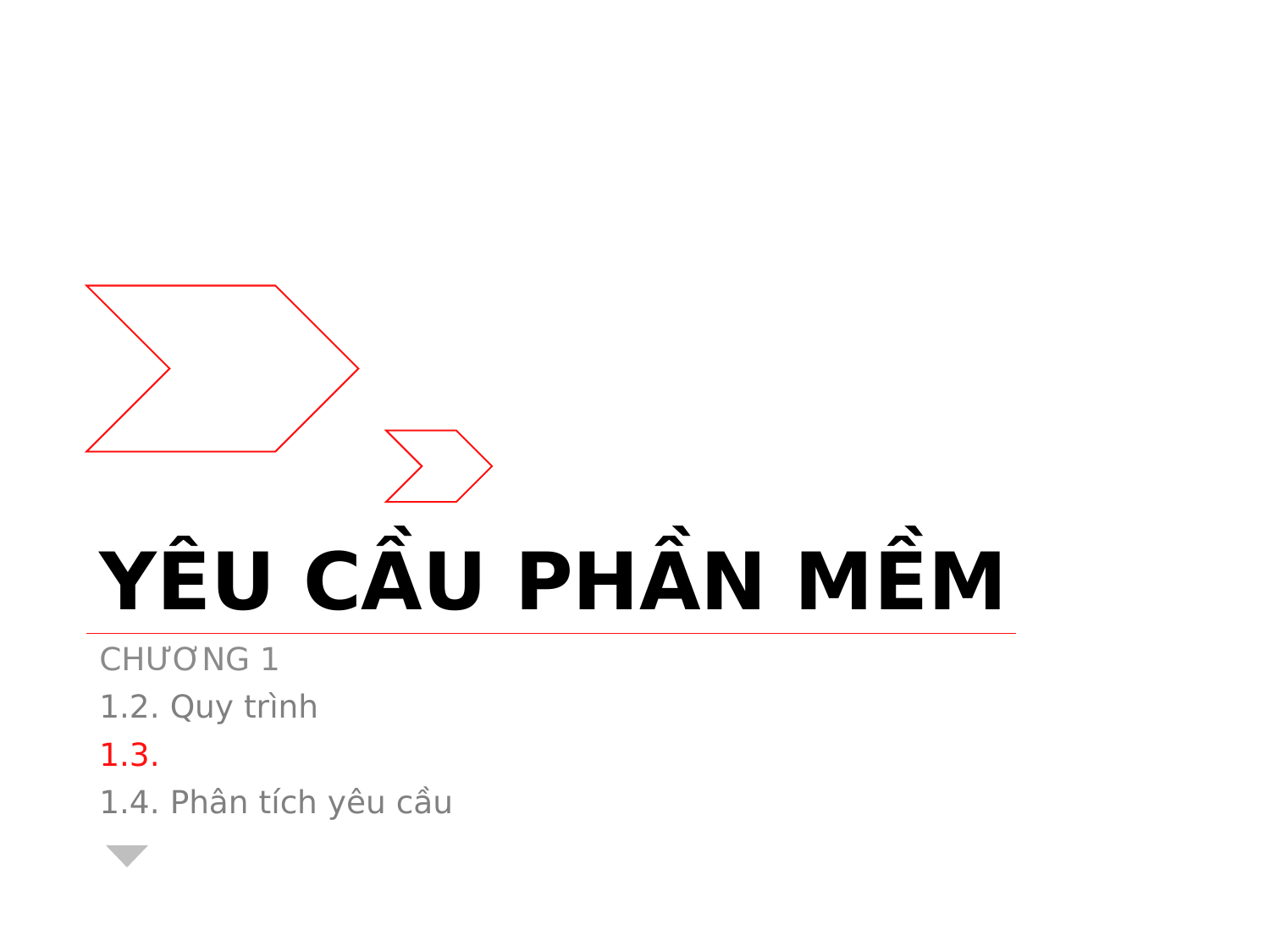

# YÊU CẦU PHẦN MỀM
CHƯƠNG 1
1.2. Quy trình
1.3.
1.4. Phân tích yêu cầu